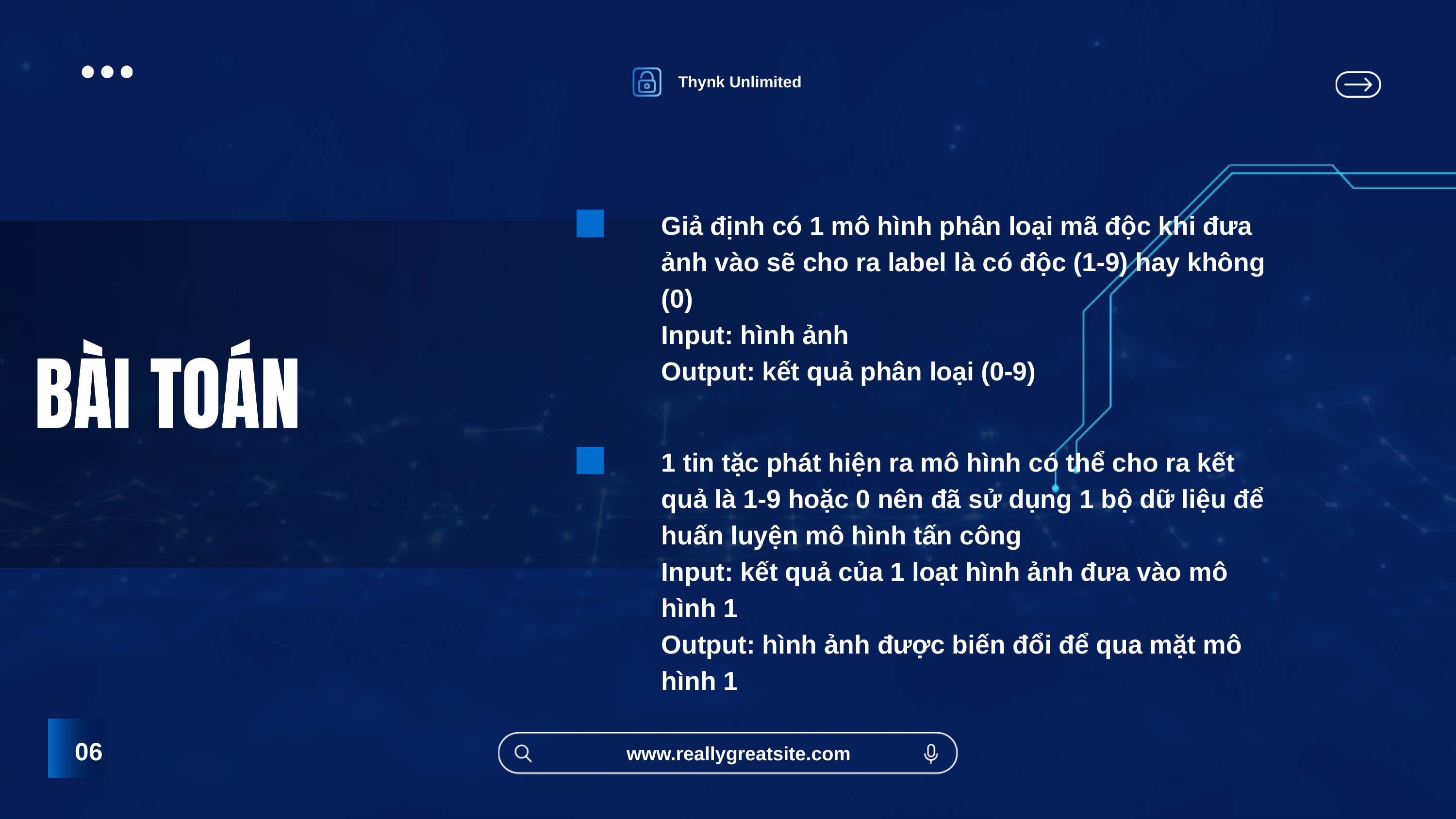

Thynk Unlimited

Giả định có 1 mô hình phân loại mã độc khi đưa ảnh vào sẽ cho ra label là có độc (1-9) hay không (0)
Input: hình ảnh
Output: kết quả phân loại (0-9)

BÀI TOÁN
1 tin tặc phát hiện ra mô hình có thể cho ra kết quả là 1-9 hoặc 0 nên đã sử dụng 1 bộ dữ liệu để huấn luyện mô hình tấn công
Input: kết quả của 1 loạt hình ảnh đưa vào mô hình 1
Output: hình ảnh được biến đổi để qua mặt mô hình 1

06

www.reallygreatsite.com